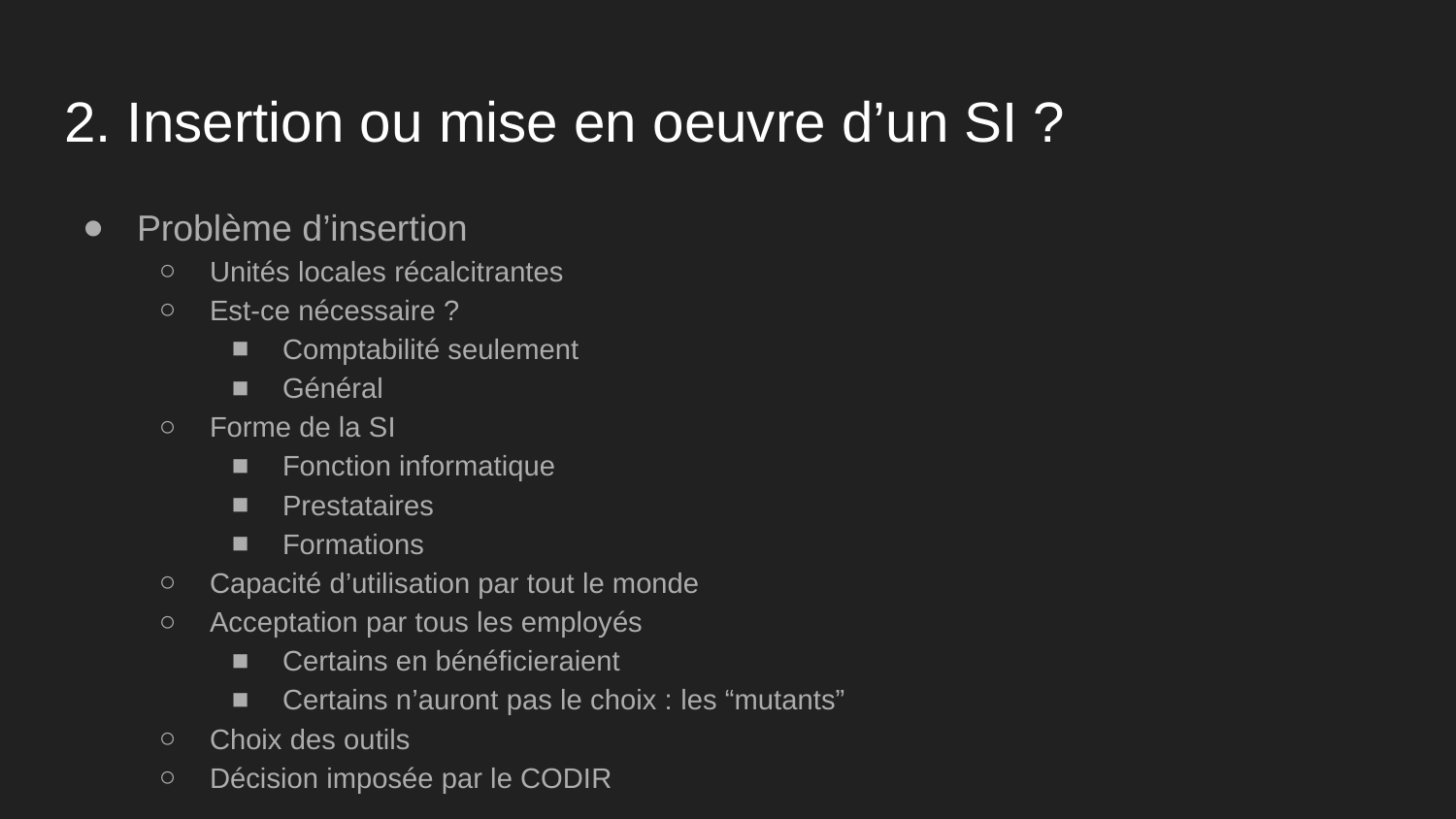

# 2. Insertion ou mise en oeuvre d’un SI ?
Problème d’insertion
Unités locales récalcitrantes
Est-ce nécessaire ?
Comptabilité seulement
Général
Forme de la SI
Fonction informatique
Prestataires
Formations
Capacité d’utilisation par tout le monde
Acceptation par tous les employés
Certains en bénéficieraient
Certains n’auront pas le choix : les “mutants”
Choix des outils
Décision imposée par le CODIR